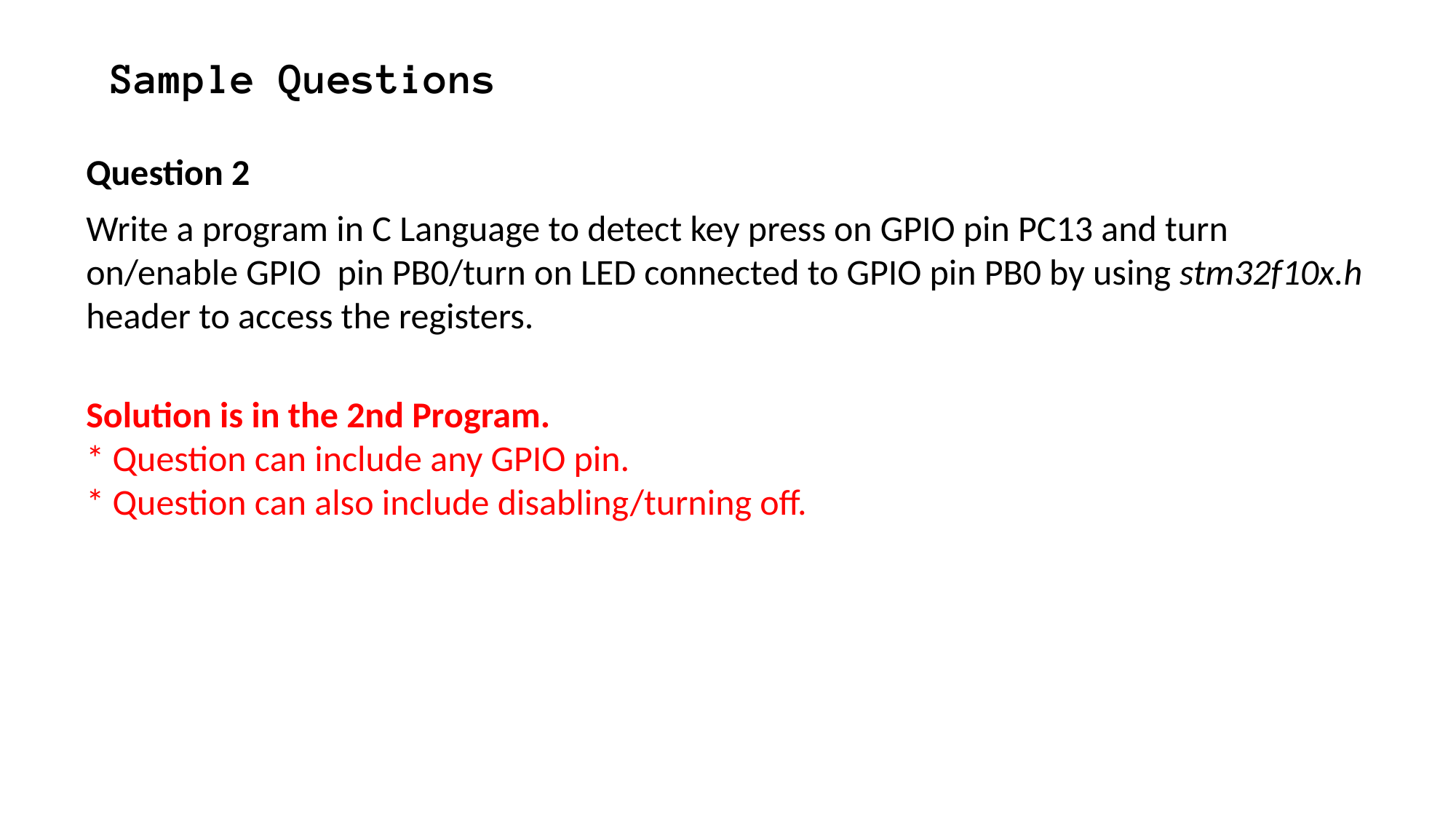

# Sample Questions
Question 2
Write a program in C Language to detect key press on GPIO pin PC13 and turn on/enable GPIO  pin PB0/turn on LED connected to GPIO pin PB0 by using stm32f10x.h header to access the registers.

Solution is in the 2nd Program.
* Question can include any GPIO pin.
* Question can also include disabling/turning off.